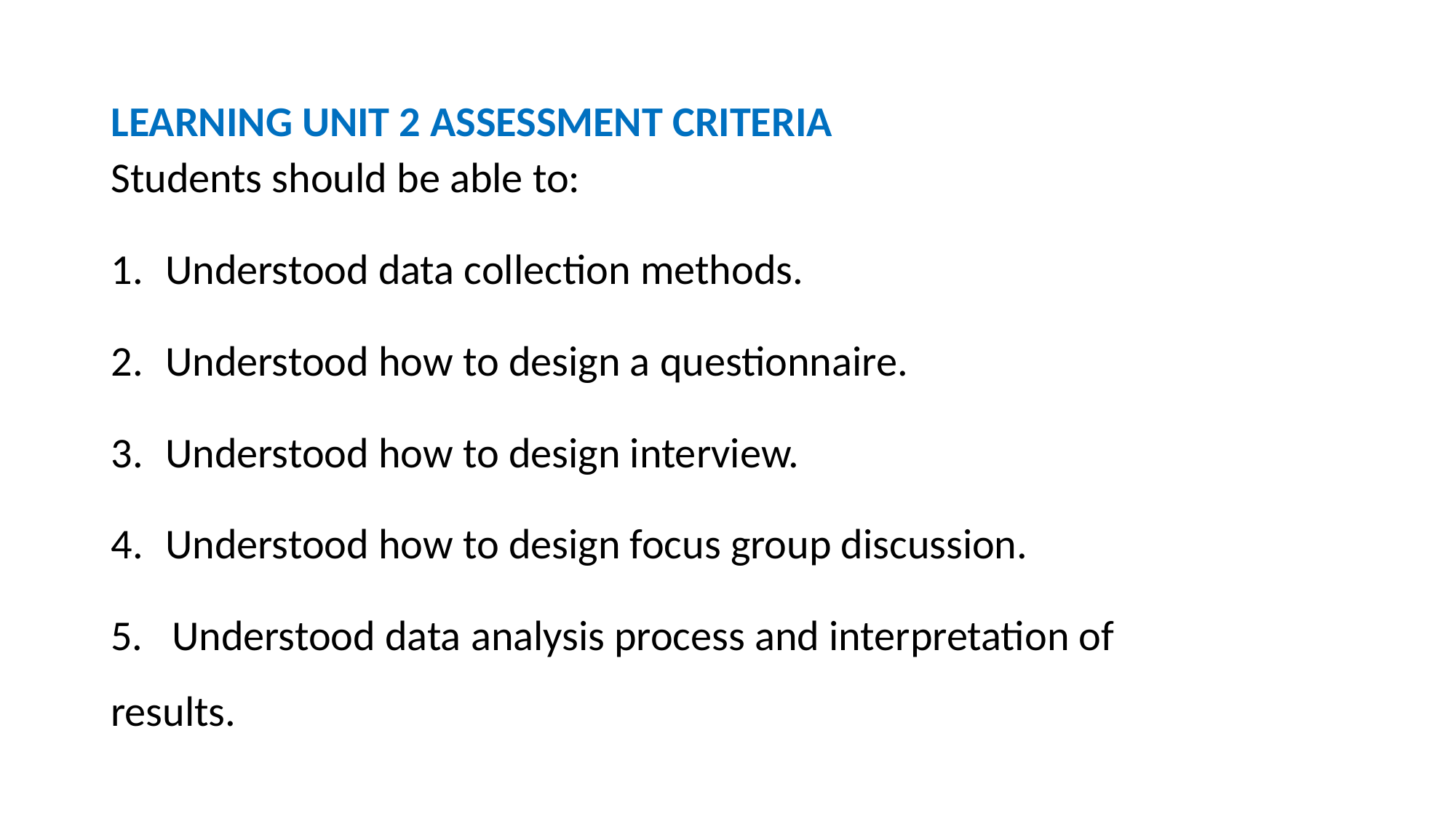

# LEARNING UNIT 2 ASSESSMENT CRITERIA
Students should be able to:
Understood data collection methods.
Understood how to design a questionnaire.
Understood how to design interview.
Understood how to design focus group discussion.
5.   Understood data analysis process and interpretation of results.